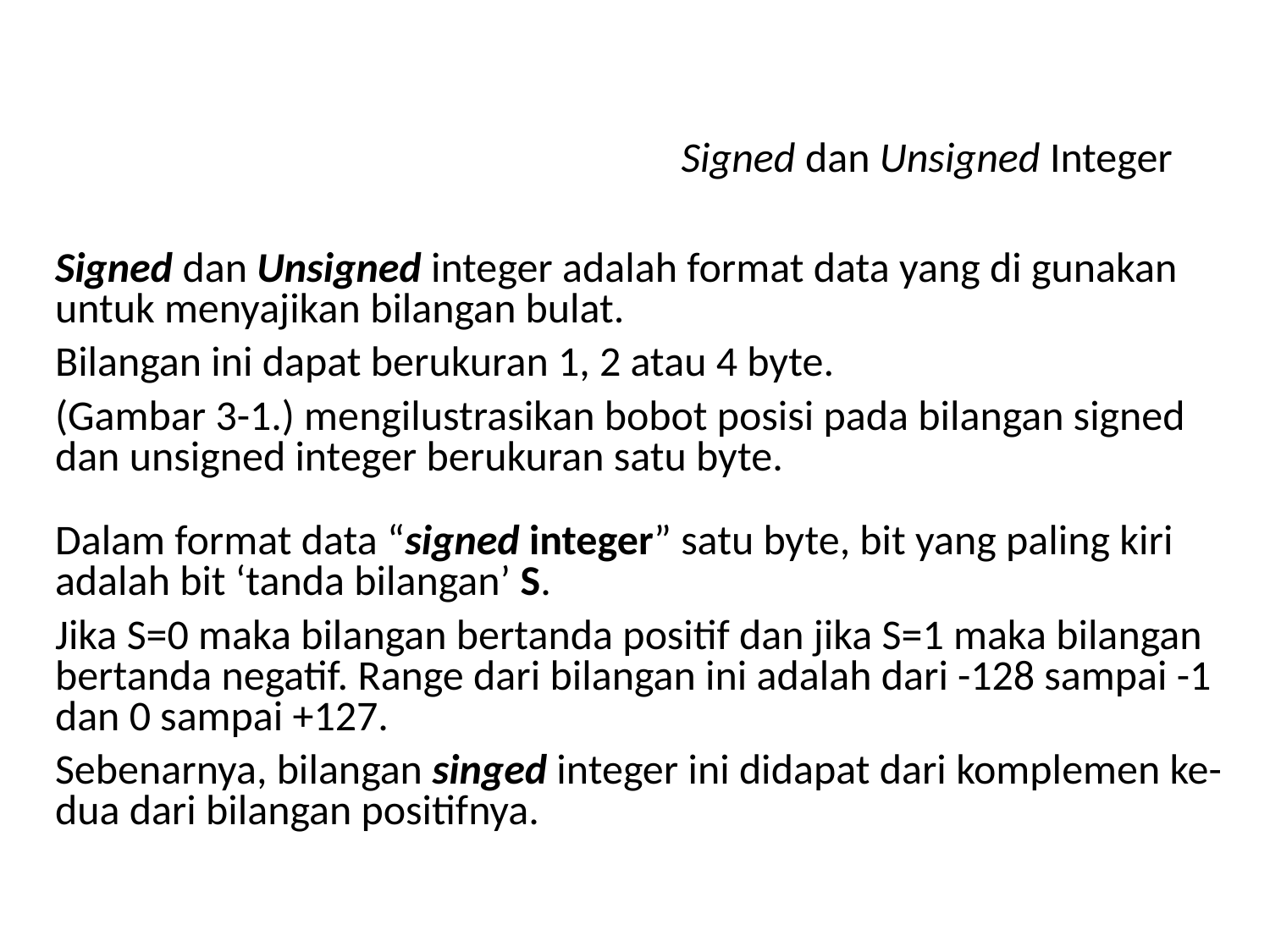

# Signed dan Unsigned Integer
Signed dan Unsigned integer adalah format data yang di gunakan untuk menyajikan bilangan bulat.
Bilangan ini dapat berukuran 1, 2 atau 4 byte.
(Gambar 3-1.) mengilustrasikan bobot posisi pada bilangan signed dan unsigned integer berukuran satu byte.

Dalam format data “signed integer” satu byte, bit yang paling kiri adalah bit ‘tanda bilangan’ S.
Jika S=0 maka bilangan bertanda positif dan jika S=1 maka bilangan bertanda negatif. Range dari bilangan ini adalah dari -128 sampai -1 dan 0 sampai +127.
Sebenarnya, bilangan singed integer ini didapat dari komplemen ke-dua dari bilangan positifnya.